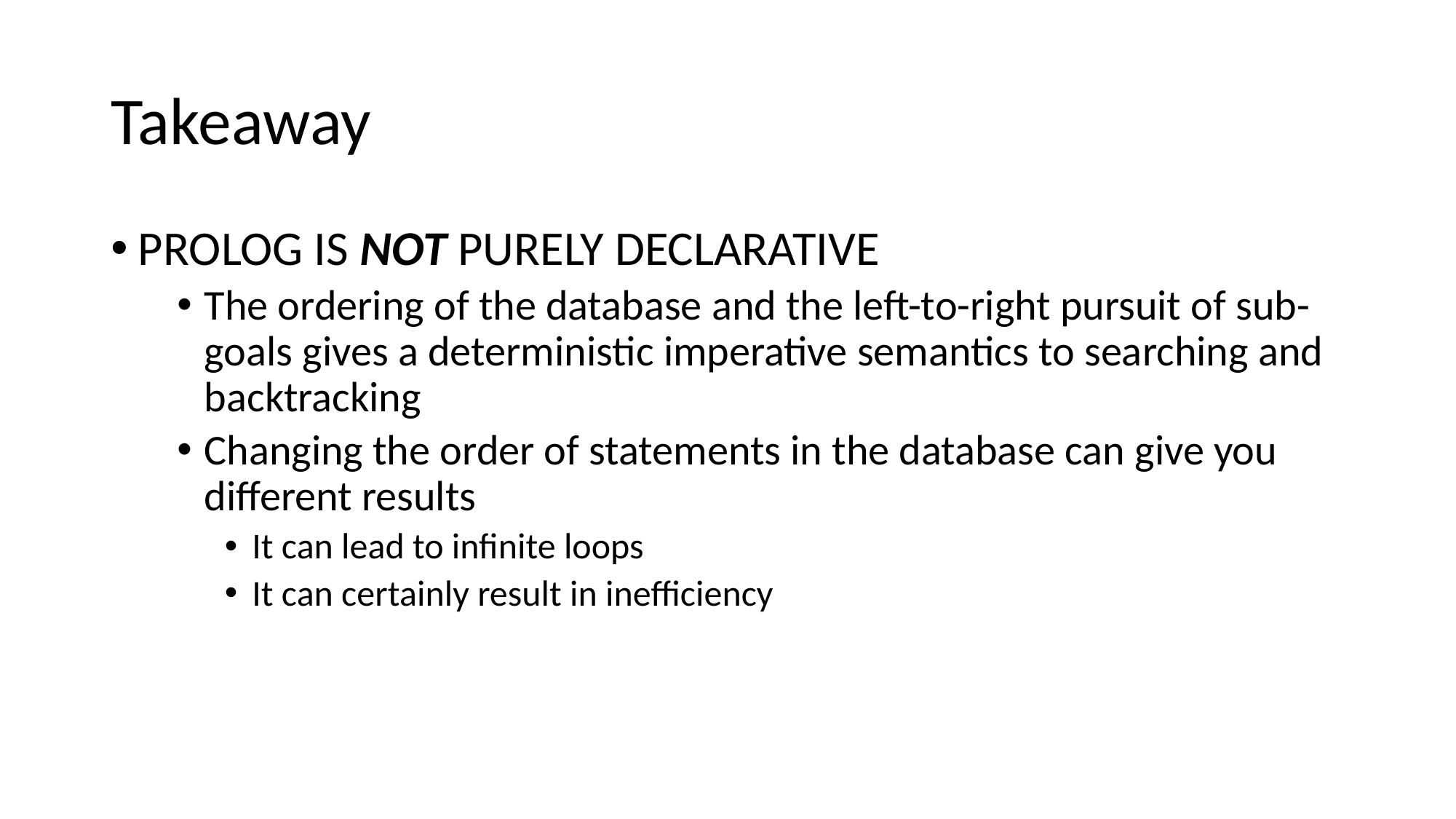

# Takeaway
PROLOG IS NOT PURELY DECLARATIVE
The ordering of the database and the left-to-right pursuit of sub-goals gives a deterministic imperative semantics to searching and backtracking
Changing the order of statements in the database can give you different results
It can lead to infinite loops
It can certainly result in inefficiency